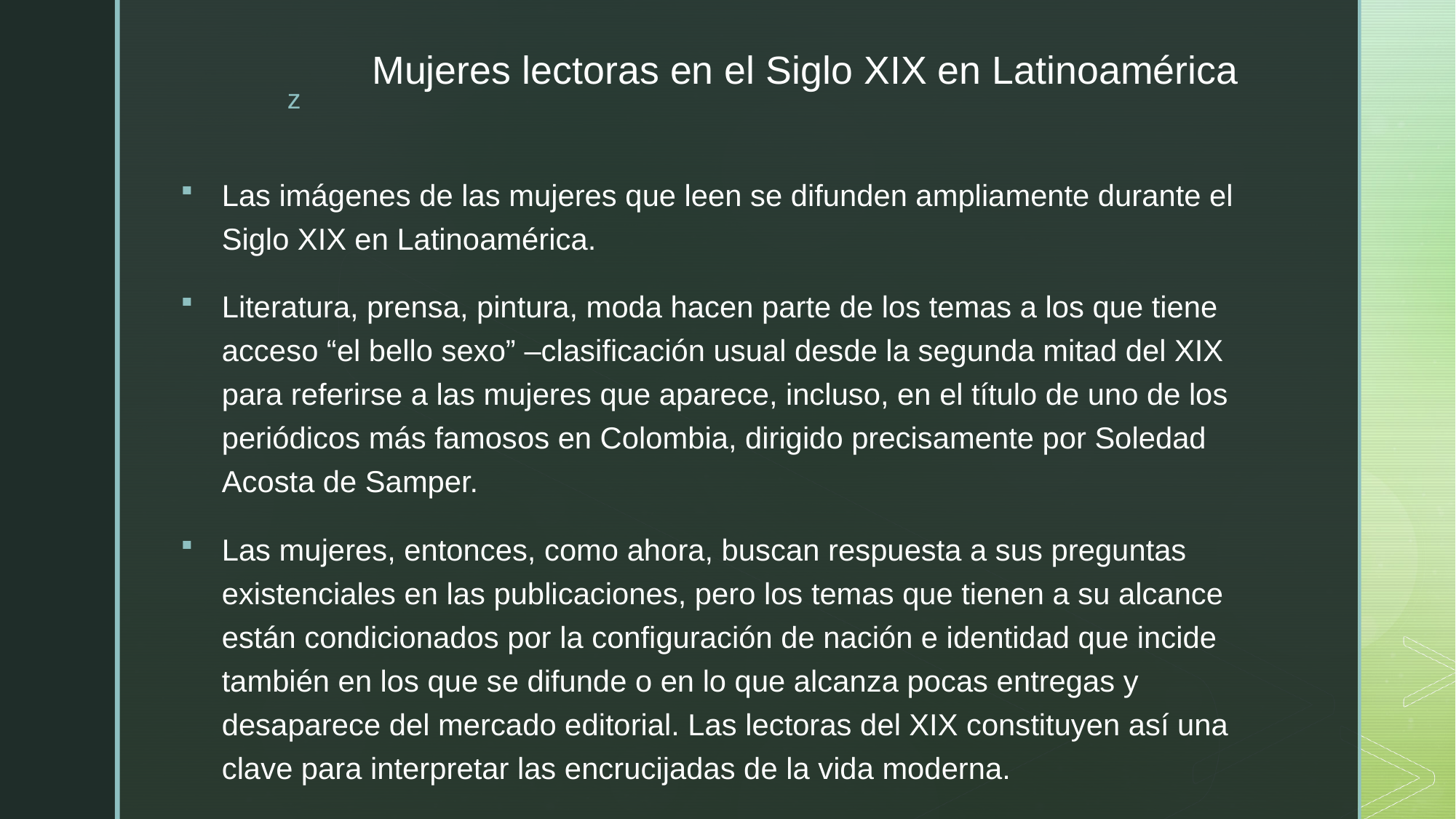

# Mujeres lectoras en el Siglo XIX en Latinoamérica
Las imágenes de las mujeres que leen se difunden ampliamente durante el Siglo XIX en Latinoamérica.
Literatura, prensa, pintura, moda hacen parte de los temas a los que tiene acceso “el bello sexo” –clasificación usual desde la segunda mitad del XIX para referirse a las mujeres que aparece, incluso, en el título de uno de los periódicos más famosos en Colombia, dirigido precisamente por Soledad Acosta de Samper.
Las mujeres, entonces, como ahora, buscan respuesta a sus preguntas existenciales en las publicaciones, pero los temas que tienen a su alcance están condicionados por la configuración de nación e identidad que incide también en los que se difunde o en lo que alcanza pocas entregas y desaparece del mercado editorial. Las lectoras del XIX constituyen así una clave para interpretar las encrucijadas de la vida moderna.